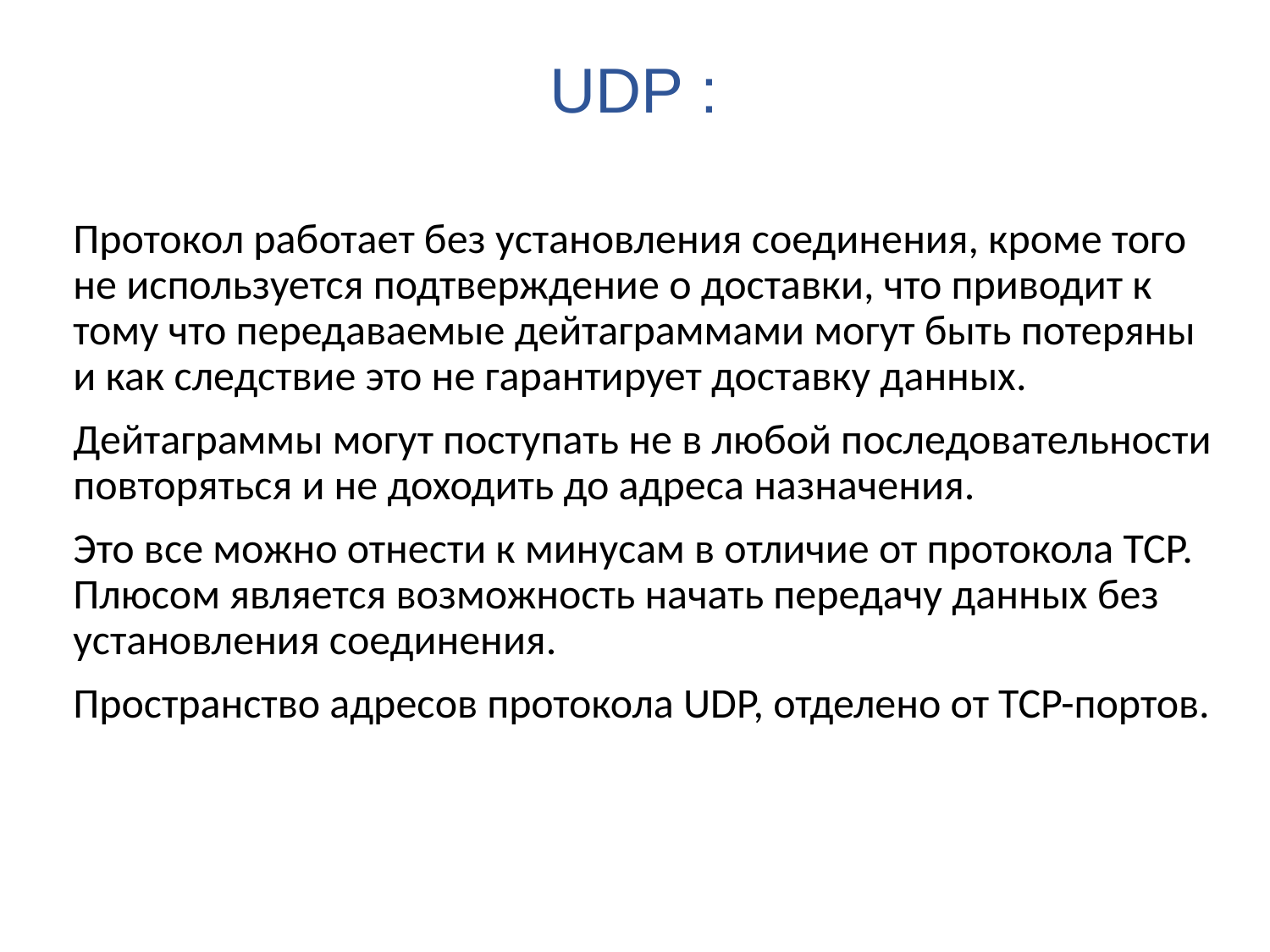

# UDP :
Протокол работает без установления соединения, кроме того не используется подтверждение о доставки, что приводит к тому что передаваемые дейтаграммами могут быть потеряны и как следствие это не гарантирует доставку данных.
Дейтаграммы могут поступать не в любой последовательности повторяться и не доходить до адреса назначения.
Это все можно отнести к минусам в отличие от протокола TCP. Плюсом является возможность начать передачу данных без установления соединения.
Пространство адресов протокола UDP, отделено от TCP-портов.